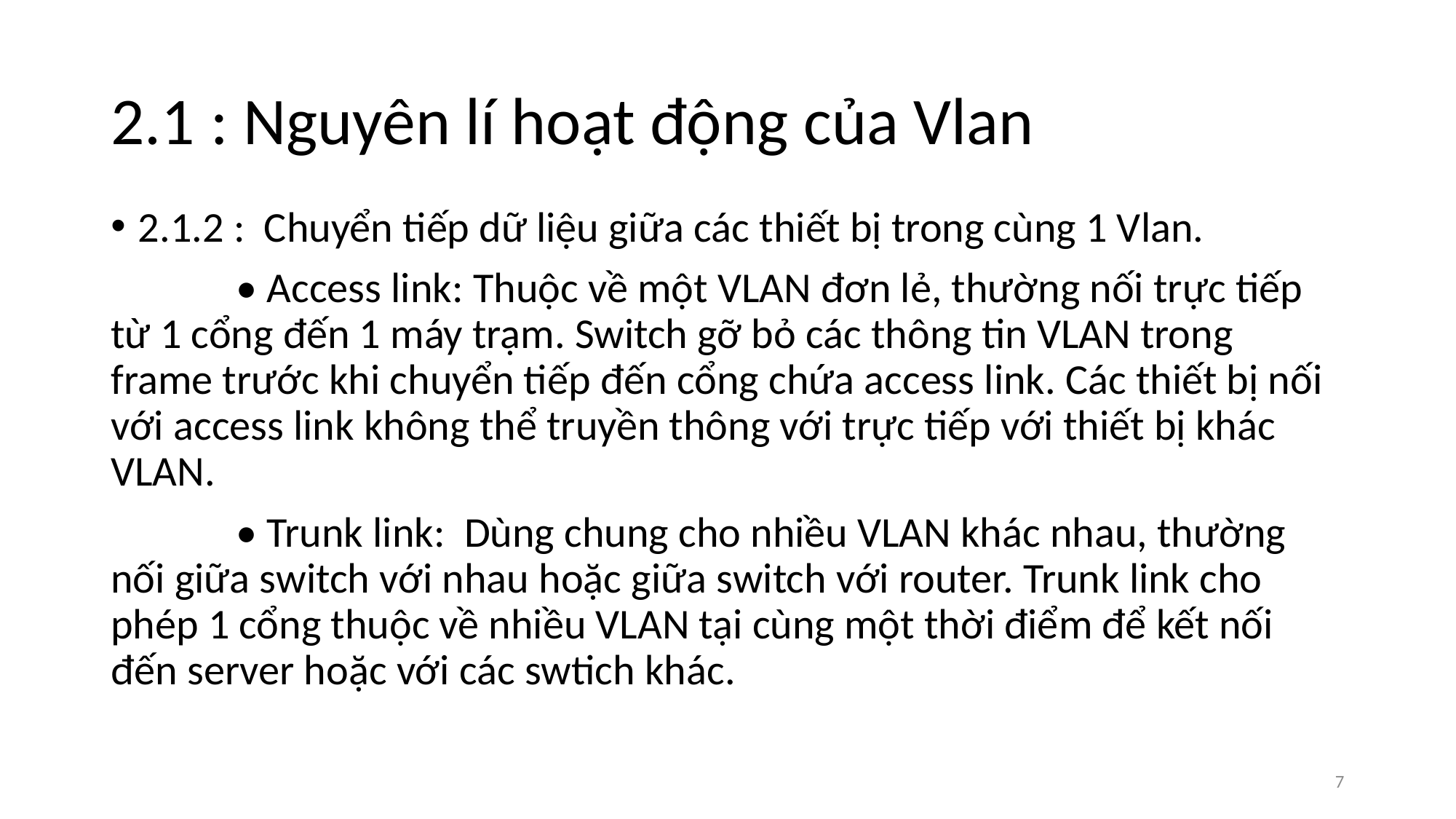

# 2.1 : Nguyên lí hoạt động của Vlan
2.1.2 :  Chuyển tiếp dữ liệu giữa các thiết bị trong cùng 1 Vlan.
             • Access link: Thuộc về một VLAN đơn lẻ, thường nối trực tiếp từ 1 cổng đến 1 máy trạm. Switch gỡ bỏ các thông tin VLAN trong frame trước khi chuyển tiếp đến cổng chứa access link. Các thiết bị nối với access link không thể truyền thông với trực tiếp với thiết bị khác VLAN.
             • Trunk link:  Dùng chung cho nhiều VLAN khác nhau, thường nối giữa switch với nhau hoặc giữa switch với router. Trunk link cho phép 1 cổng thuộc về nhiều VLAN tại cùng một thời điểm để kết nối đến server hoặc với các swtich khác.
7